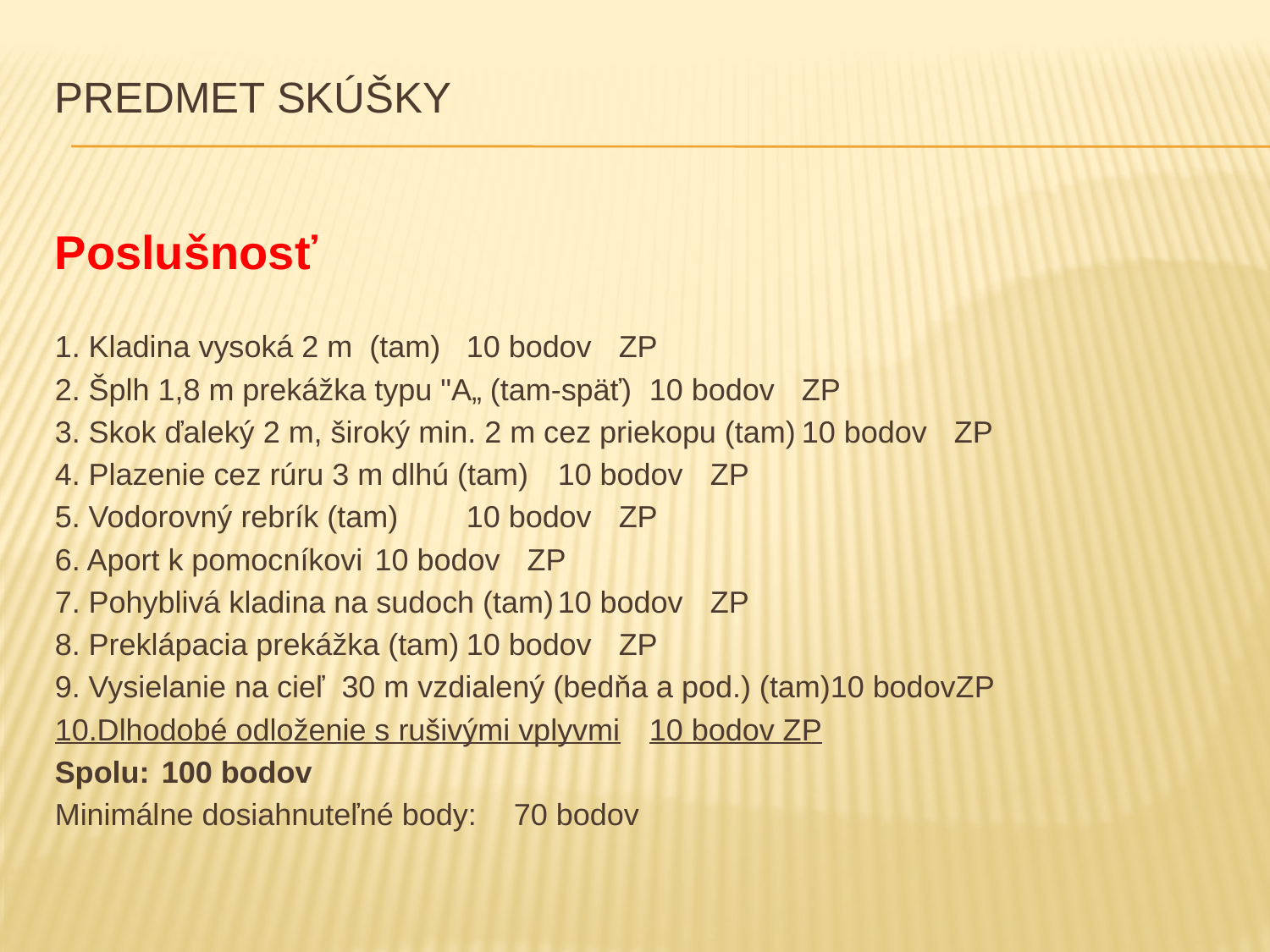

# Predmet skúšky
Poslušnosť

1. Kladina vysoká 2 m  (tam)  			10 bodov	ZP
2. Šplh 1,8 m prekážka typu "A„ (tam-späť)		10 bodov	ZP
3. Skok ďaleký 2 m, široký min. 2 m cez priekopu (tam)	10 bodov	ZP
4. Plazenie cez rúru 3 m dlhú (tam)			10 bodov	ZP
5. Vodorovný rebrík (tam)       			10 bodov	ZP
6. Aport k pomocníkovi				10 bodov	ZP
7. Pohyblivá kladina na sudoch (tam)			10 bodov	ZP
8. Preklápacia prekážka (tam)			10 bodov	ZP
9. Vysielanie na cieľ  30 m vzdialený (bedňa a pod.) (tam)10 bodovZP
10.Dlhodobé odloženie s rušivými vplyvmi		10 bodov ZP
Spolu:						100 bodov
Minimálne dosiahnuteľné body:			  70 bodov